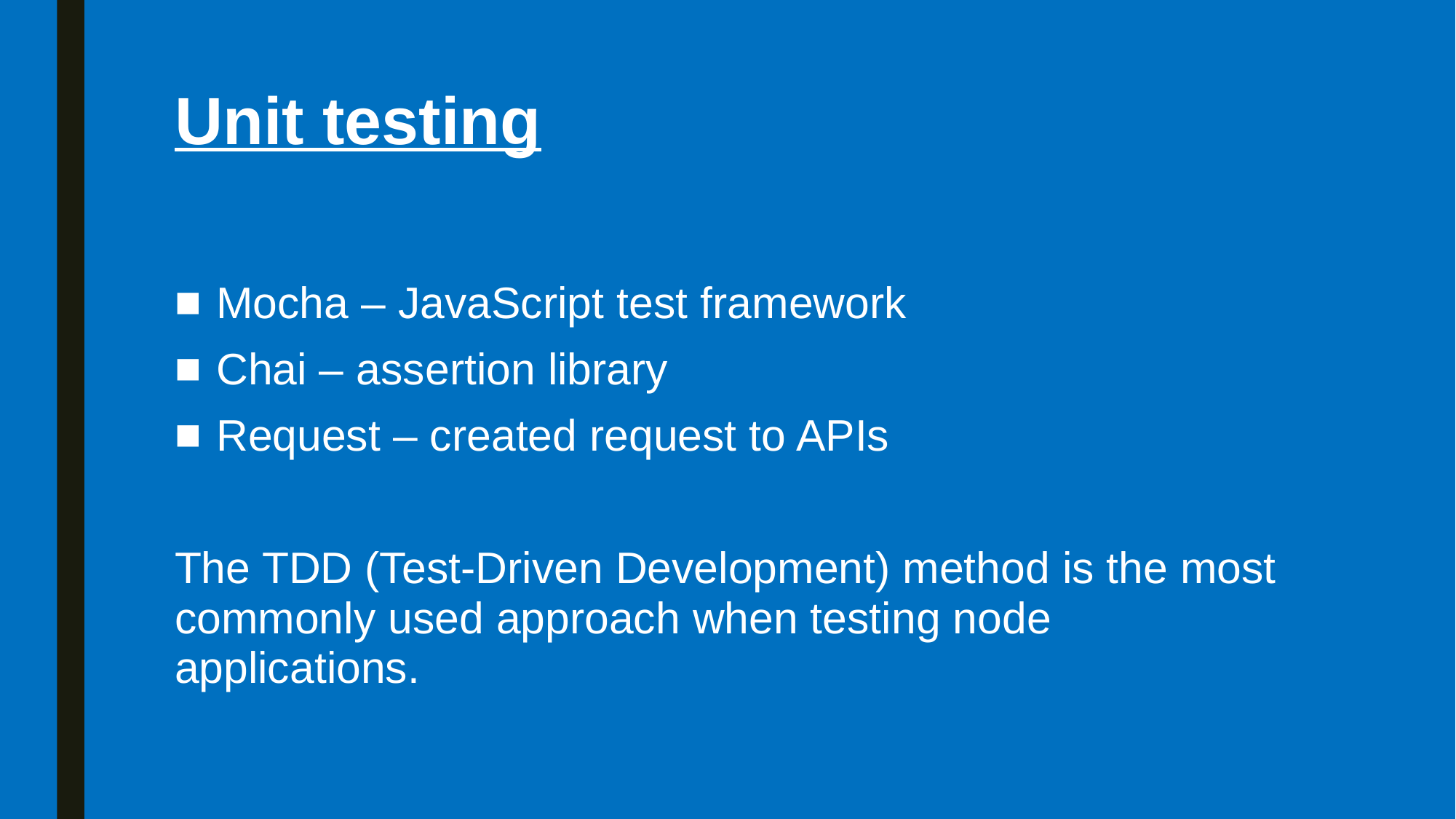

# Unit testing
Mocha – JavaScript test framework
Chai – assertion library
Request – created request to APIs

The TDD (Test-Driven Development) method is the most commonly used approach when testing node applications.